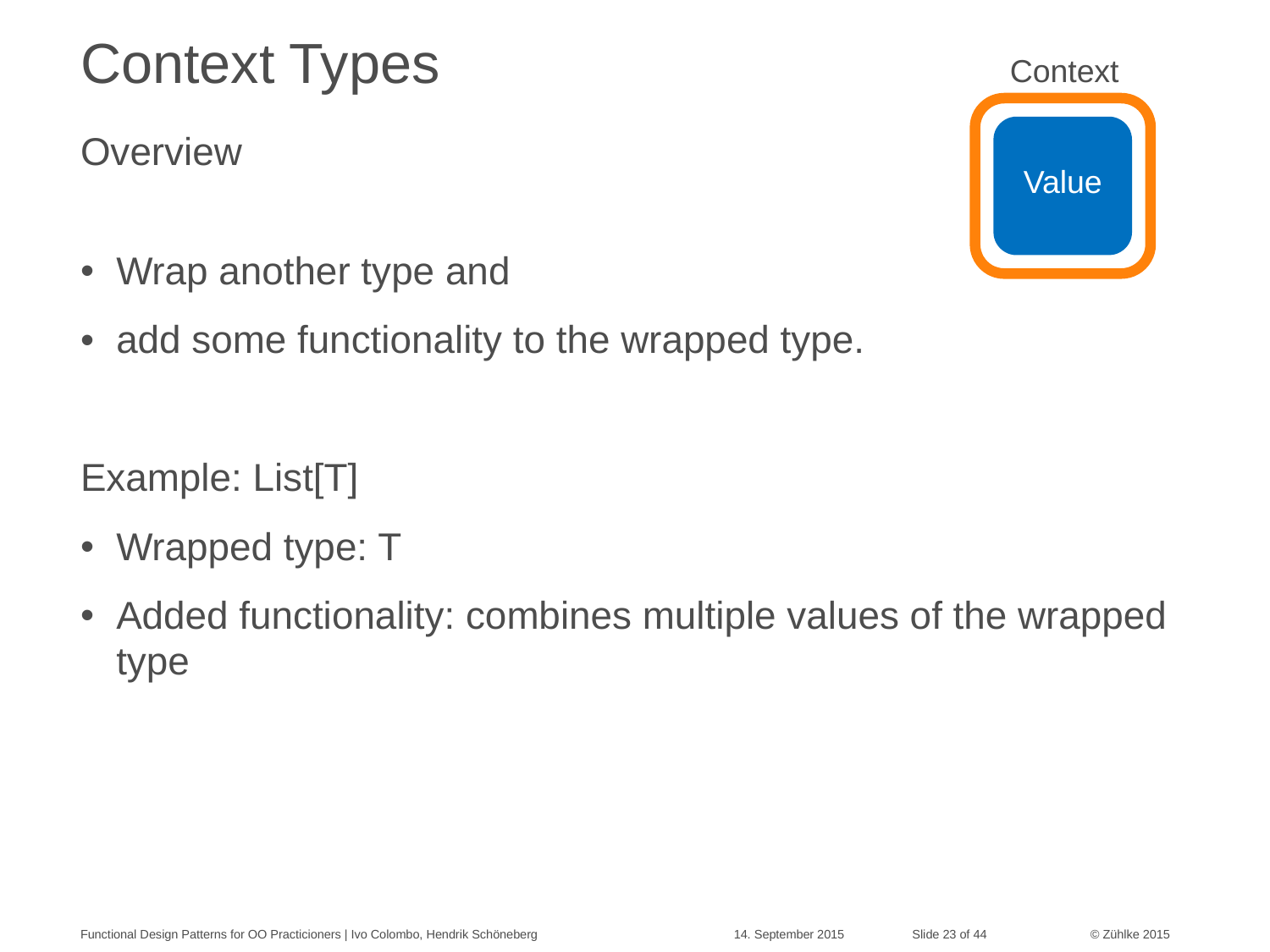

# Context Types
Context

Value
Overview
Wrap another type and
add some functionality to the wrapped type.

Example: List[T]
Wrapped type: T
Added functionality: combines multiple values of the wrapped type
Functional Design Patterns for OO Practicioners | Ivo Colombo, Hendrik Schöneberg
14. September 2015
Slide 23 of 44